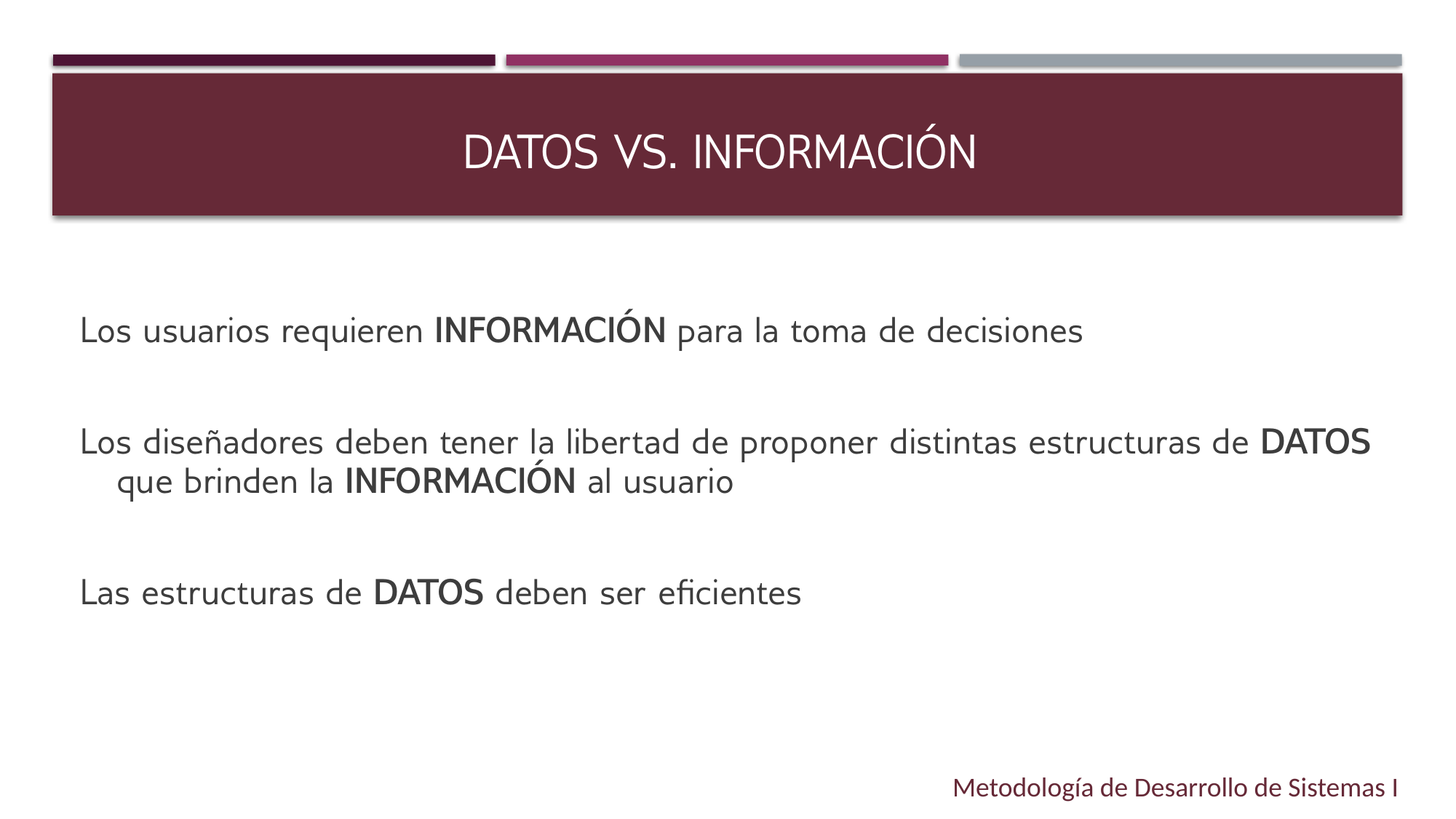

# Datos vs. Información
Los usuarios requieren INFORMACIÓN para la toma de decisiones

Los diseñadores deben tener la libertad de proponer distintas estructuras de DATOS que brinden la INFORMACIÓN al usuario

Las estructuras de DATOS deben ser eficientes

Metodología de Desarrollo de Sistemas I